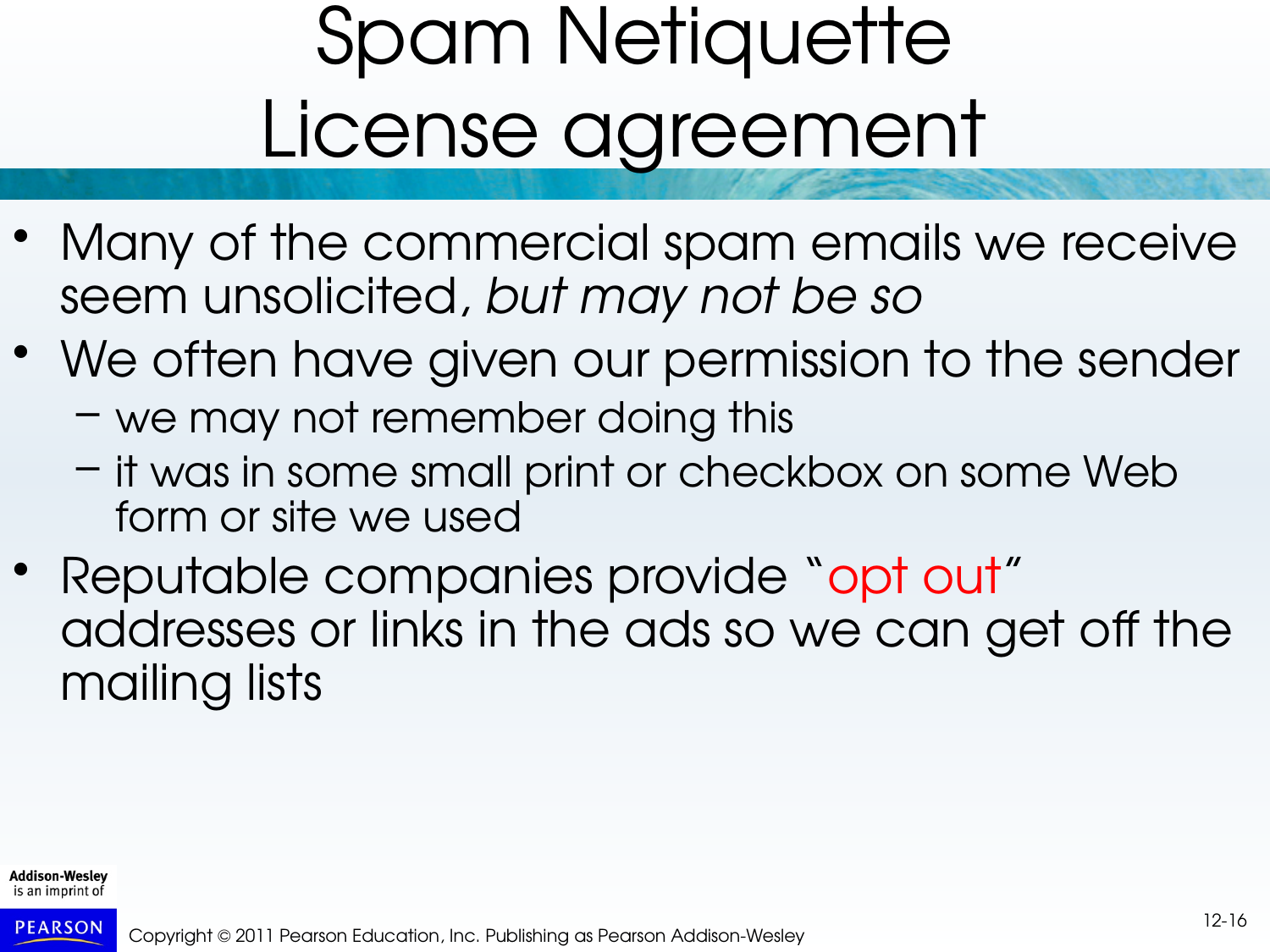

Spam Netiquette
License agreement
Many of the commercial spam emails we receive seem unsolicited, but may not be so
We often have given our permission to the sender
we may not remember doing this
it was in some small print or checkbox on some Web form or site we used
Reputable companies provide “opt out” addresses or links in the ads so we can get off the mailing lists

12-16